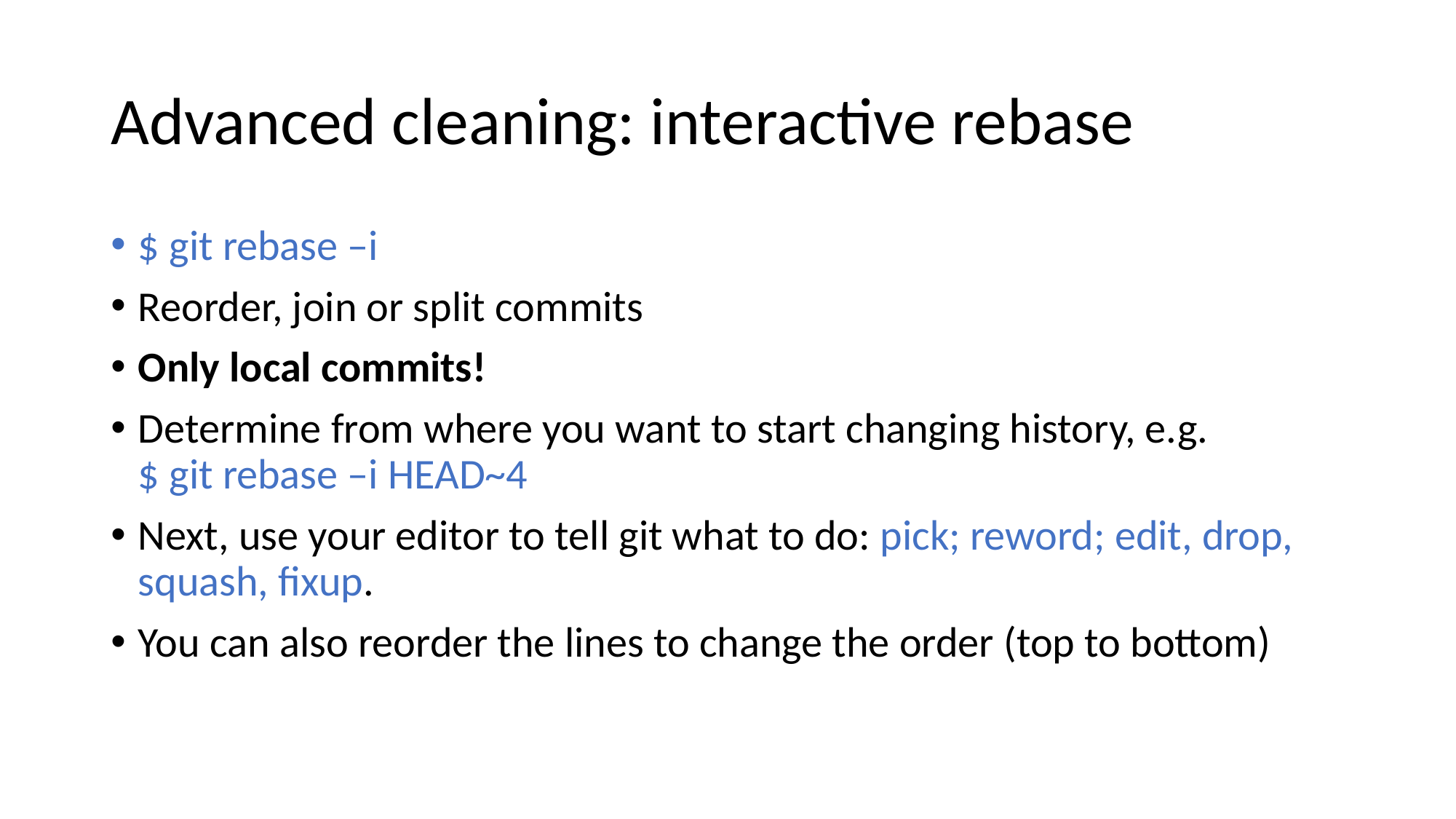

# Advanced cleaning: interactive rebase
$ git rebase –i
Reorder, join or split commits
Only local commits!
Determine from where you want to start changing history, e.g.
$ git rebase –i HEAD~4
Next, use your editor to tell git what to do: pick; reword; edit, drop, squash, fixup.
You can also reorder the lines to change the order (top to bottom)